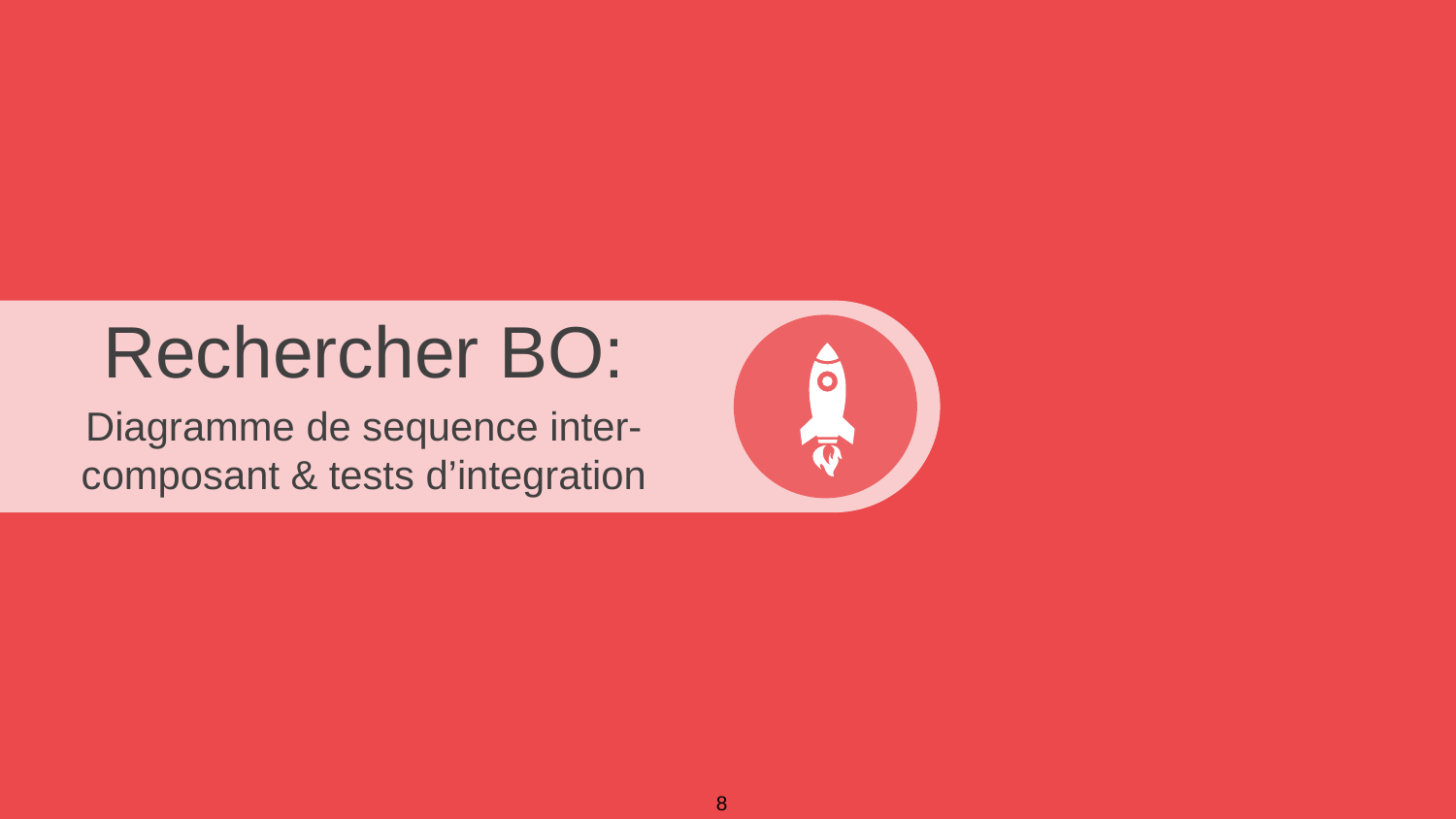

Rechercher BO:
Diagramme de sequence inter-composant & tests d’integration

8